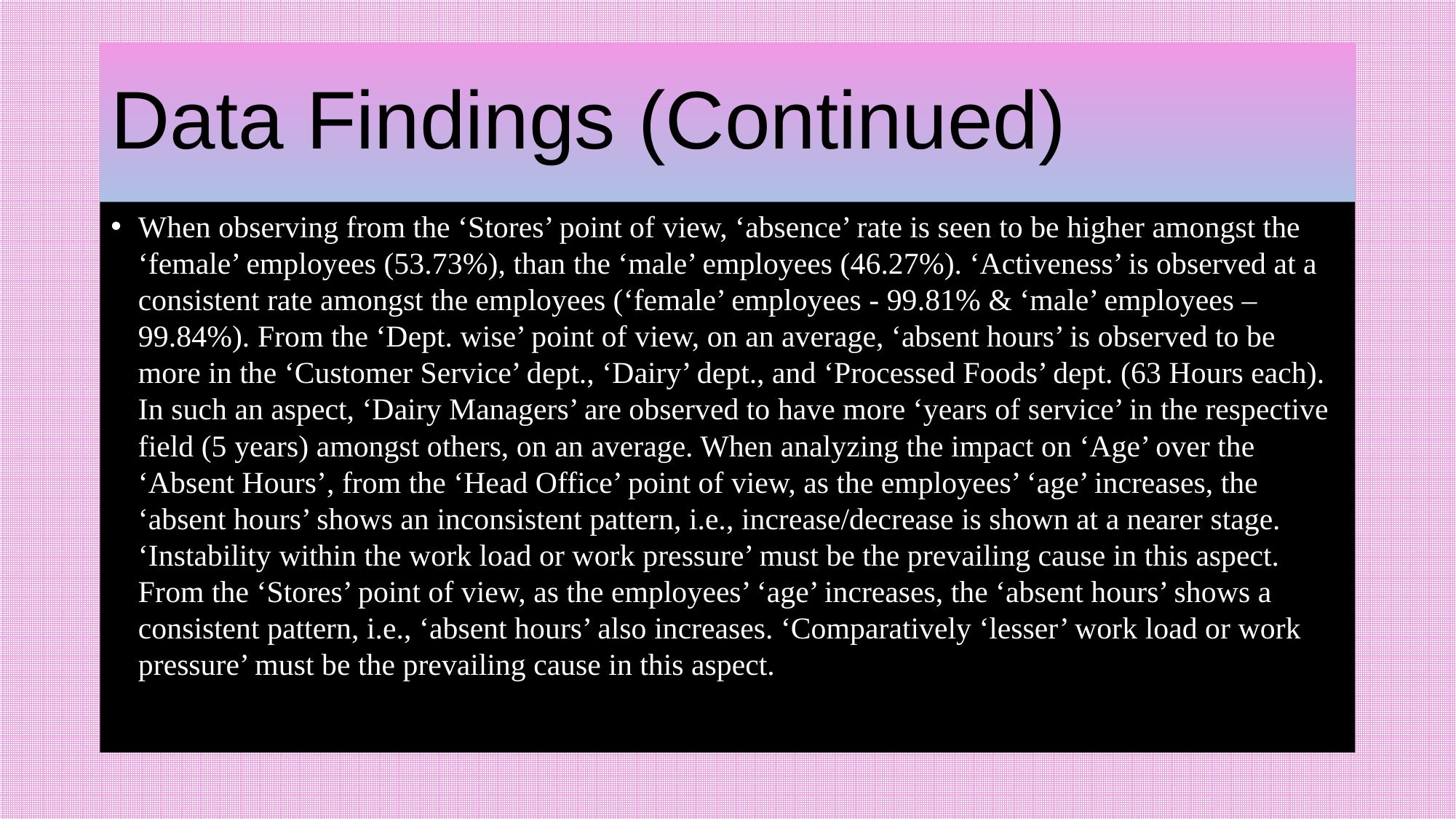

# Data Findings (Continued)
When observing from the ‘Stores’ point of view, ‘absence’ rate is seen to be higher amongst the ‘female’ employees (53.73%), than the ‘male’ employees (46.27%). ‘Activeness’ is observed at a consistent rate amongst the employees (‘female’ employees - 99.81% & ‘male’ employees – 99.84%). From the ‘Dept. wise’ point of view, on an average, ‘absent hours’ is observed to be more in the ‘Customer Service’ dept., ‘Dairy’ dept., and ‘Processed Foods’ dept. (63 Hours each). In such an aspect, ‘Dairy Managers’ are observed to have more ‘years of service’ in the respective field (5 years) amongst others, on an average. When analyzing the impact on ‘Age’ over the ‘Absent Hours’, from the ‘Head Office’ point of view, as the employees’ ‘age’ increases, the ‘absent hours’ shows an inconsistent pattern, i.e., increase/decrease is shown at a nearer stage. ‘Instability within the work load or work pressure’ must be the prevailing cause in this aspect. From the ‘Stores’ point of view, as the employees’ ‘age’ increases, the ‘absent hours’ shows a consistent pattern, i.e., ‘absent hours’ also increases. ‘Comparatively ‘lesser’ work load or work pressure’ must be the prevailing cause in this aspect.